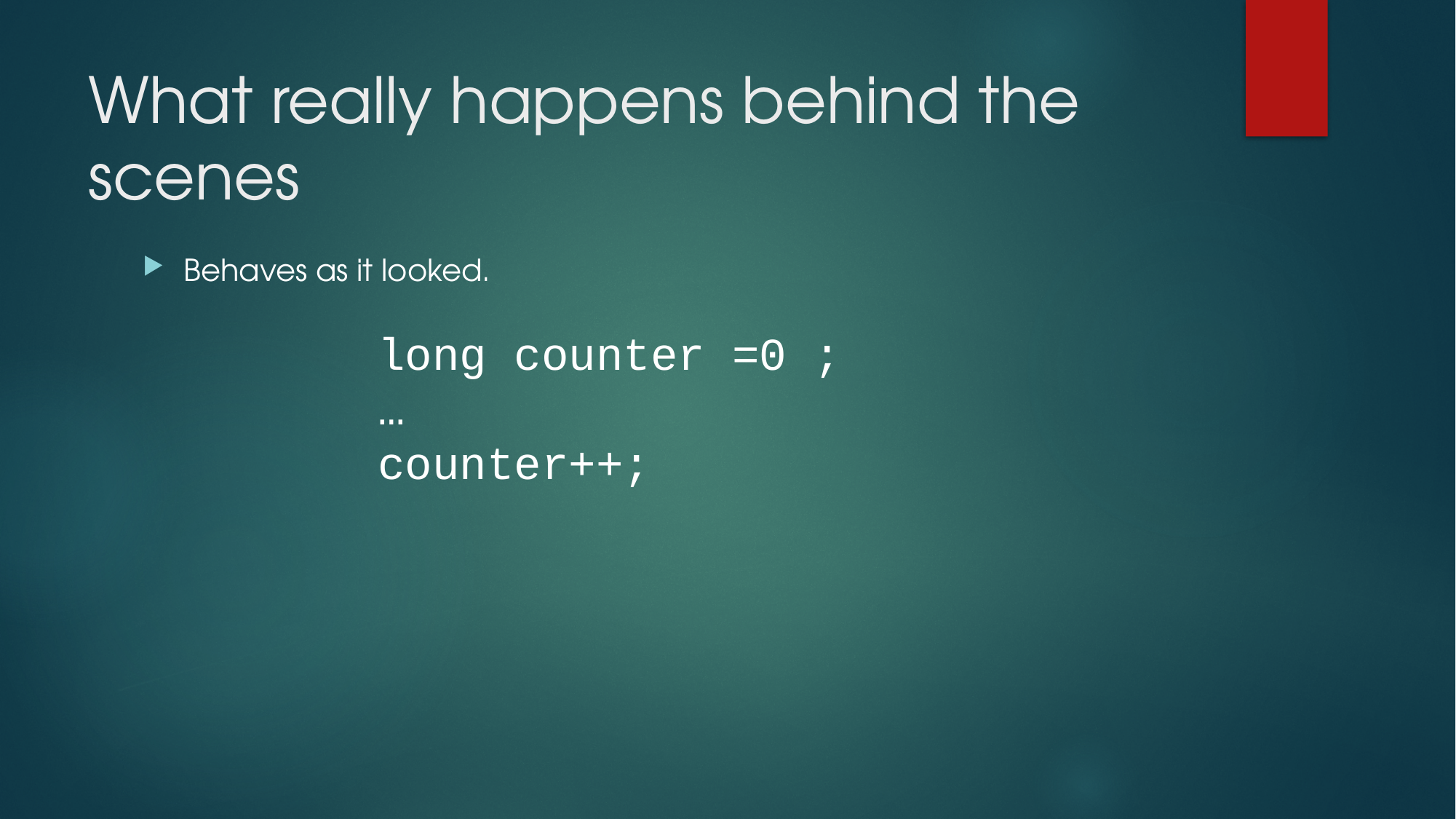

# What really happens behind the scenes
Behaves as it looked.

long counter =0 ;
…
counter++;